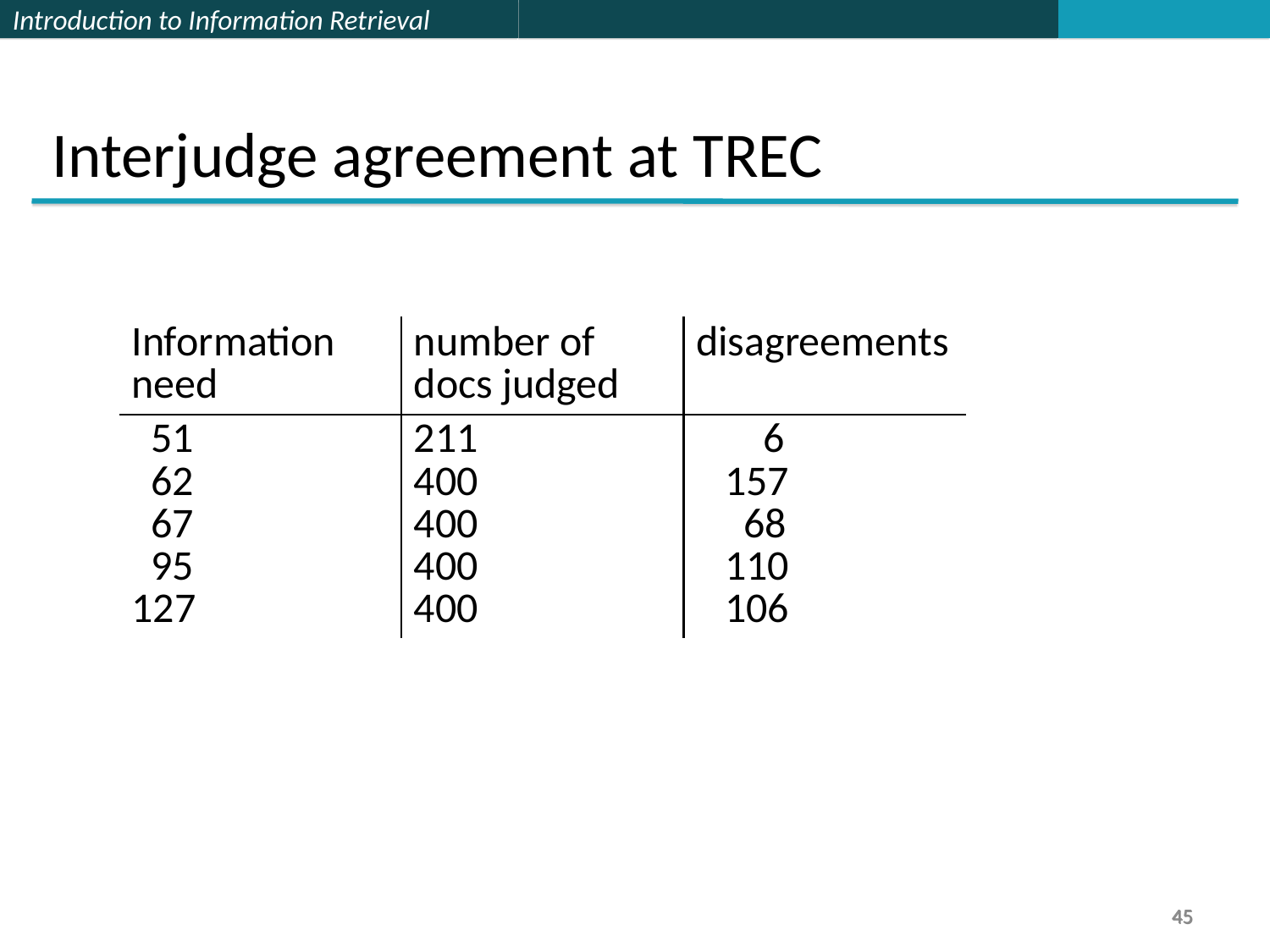

Interjudge agreement at TREC

| Information need | number of docs judged | disagreements |
| --- | --- | --- |
| 51 62 67 95 127 | 211 400 400 400 400 | 6 157 68 110 106 |
45
45